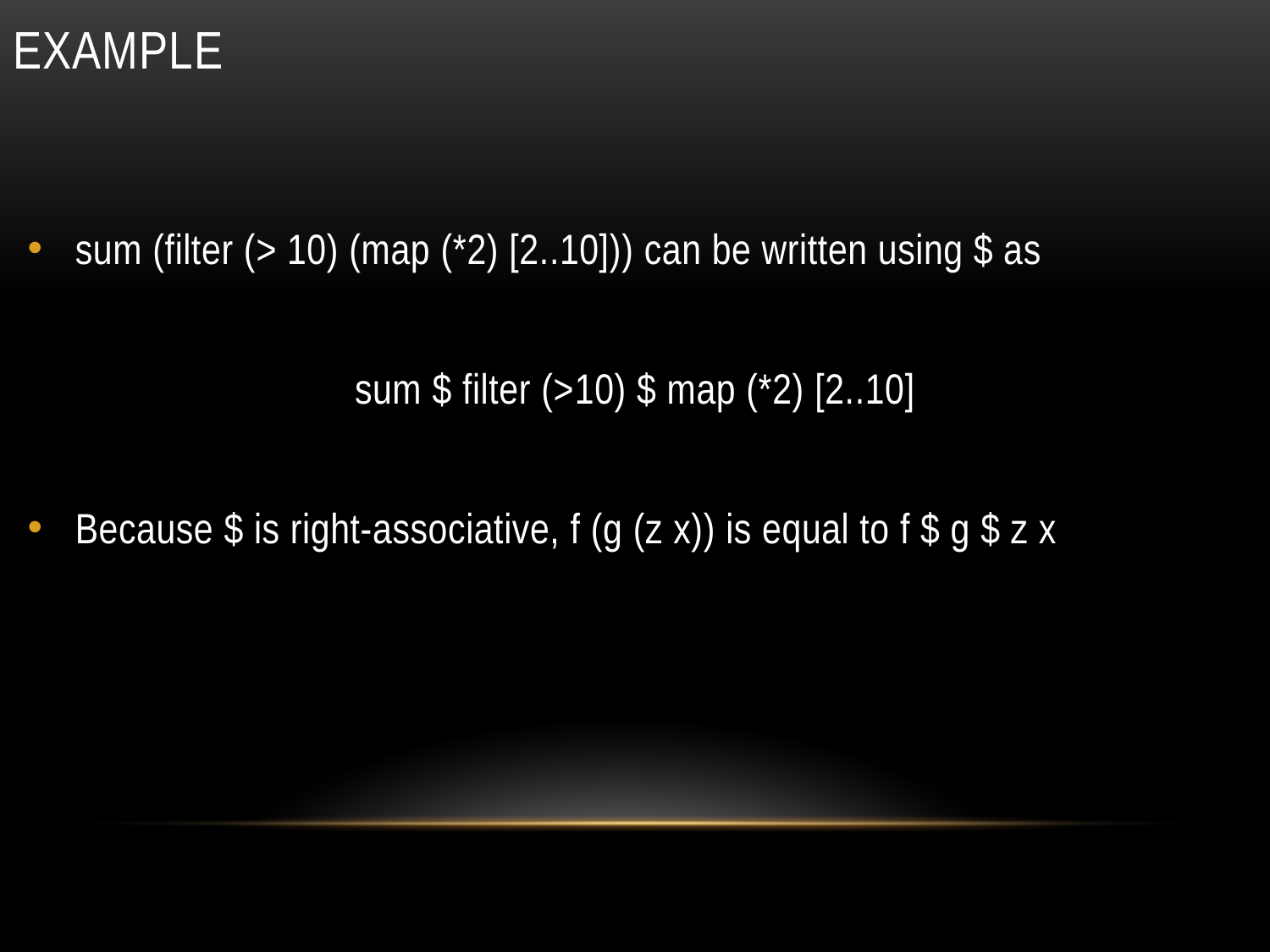

# example

sum (filter (> 10) (map (*2) [2..10])) can be written using $ as

sum $ filter (>10) $ map (*2) [2..10]

Because $ is right-associative, f (g (z x)) is equal to f $ g $ z x